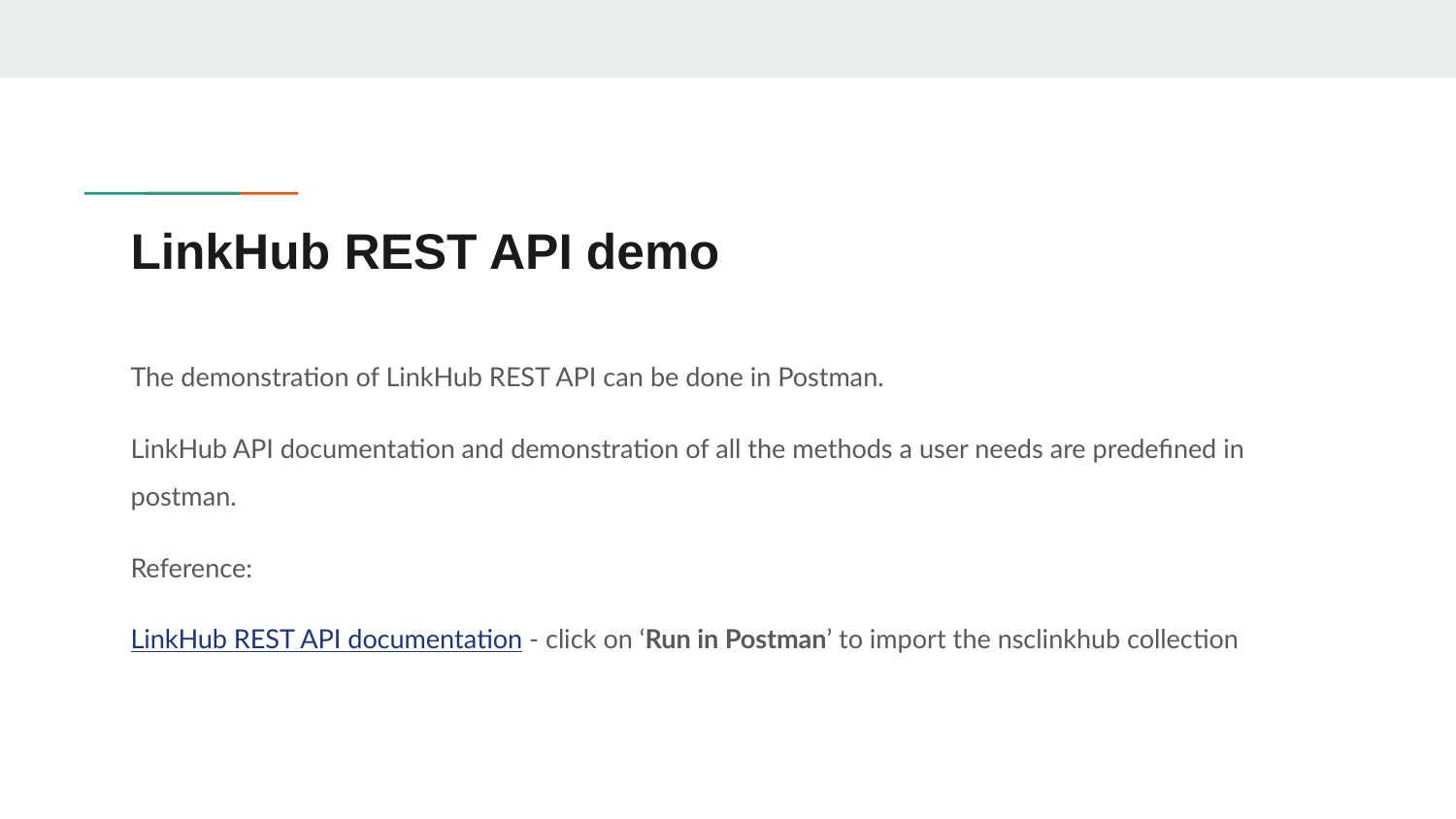

# LinkHub REST API demo
The demonstration of LinkHub REST API can be done in Postman.
LinkHub API documentation and demonstration of all the methods a user needs are predefined in postman.
Reference:
LinkHub REST API documentation - click on ‘Run in Postman’ to import the nsclinkhub collection